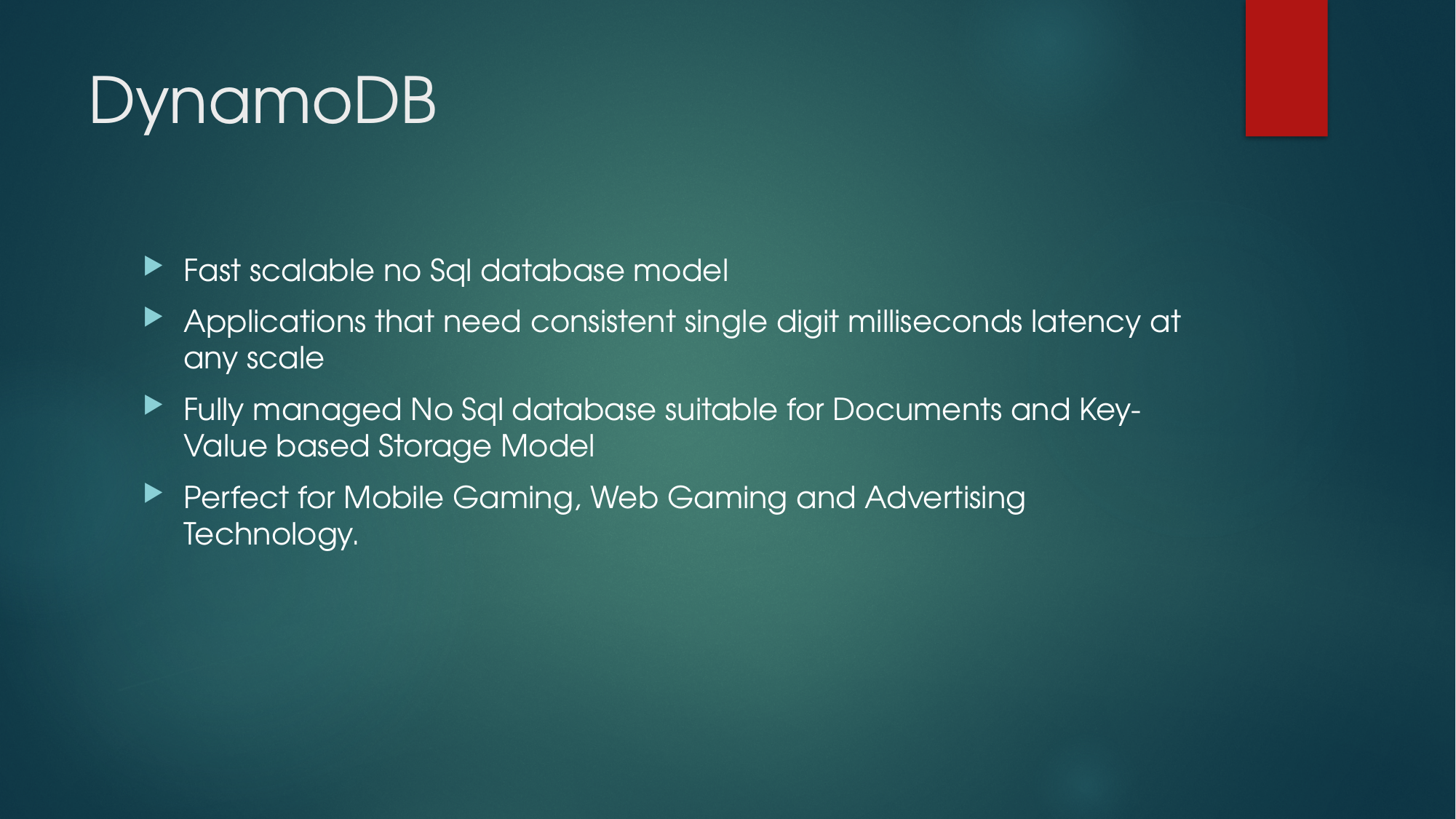

# DynamoDB
Fast scalable no Sql database model
Applications that need consistent single digit milliseconds latency at any scale
Fully managed No Sql database suitable for Documents and Key-Value based Storage Model
Perfect for Mobile Gaming, Web Gaming and Advertising Technology.